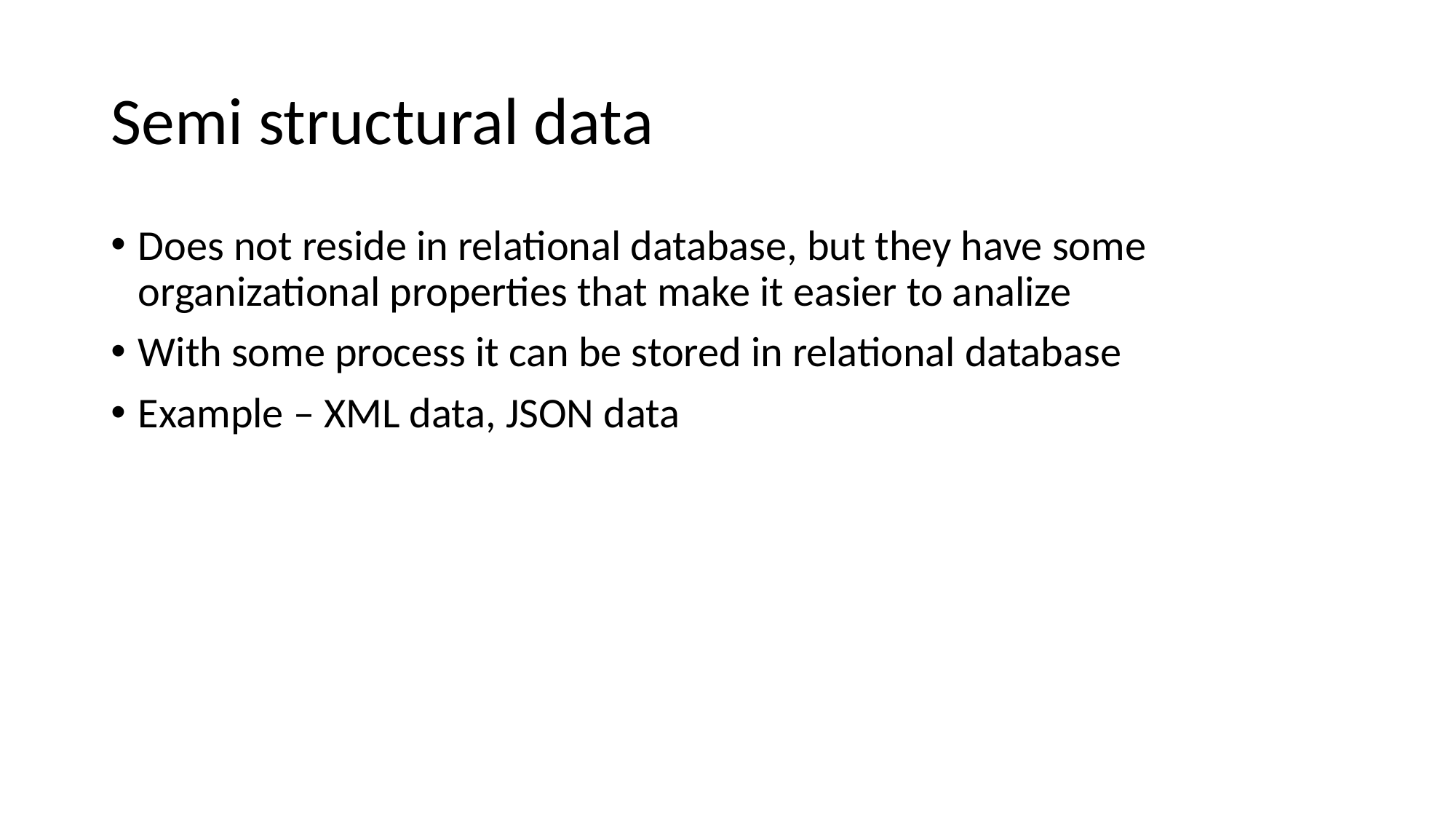

# Semi structural data
Does not reside in relational database, but they have some organizational properties that make it easier to analize
With some process it can be stored in relational database
Example – XML data, JSON data